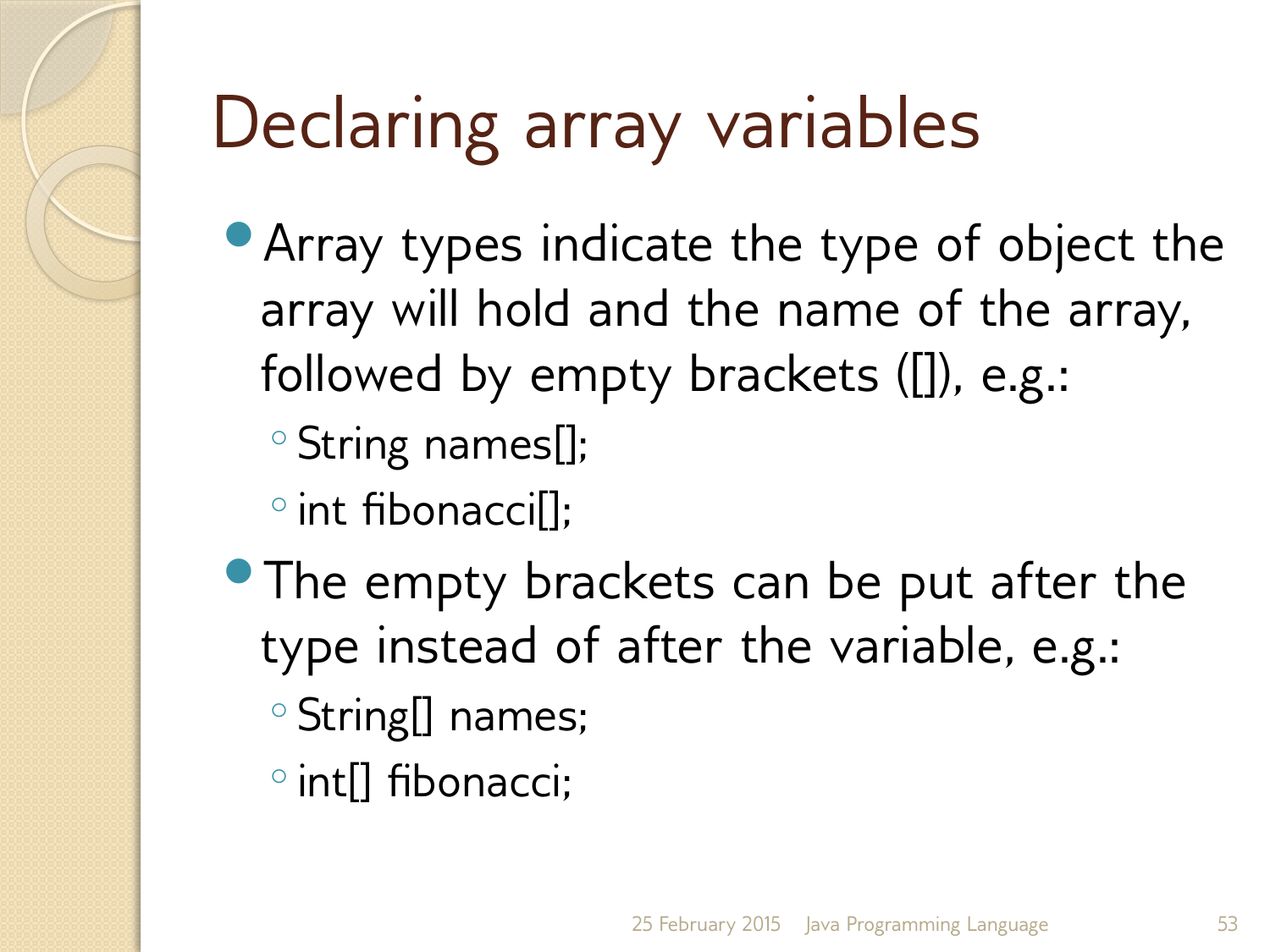

# Declaring array variables
Array types indicate the type of object the array will hold and the name of the array, followed by empty brackets ([]), e.g.:
String names[];
int fibonacci[];
The empty brackets can be put after the type instead of after the variable, e.g.:
String[] names;
int[] fibonacci;
25 February 2015
Java Programming Language
53